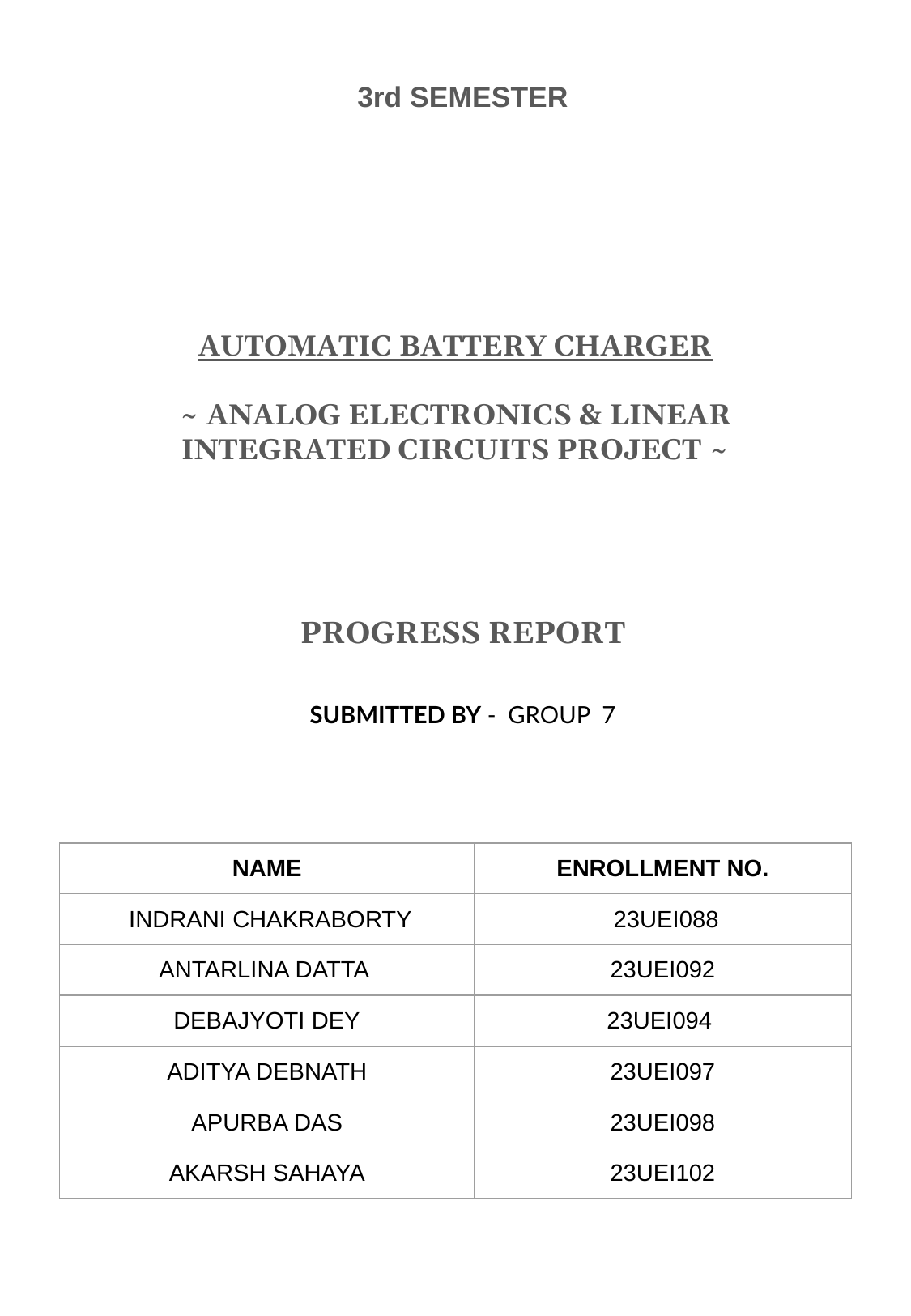

3rd SEMESTER
AUTOMATIC BATTERY CHARGER

~ ANALOG ELECTRONICS & LINEAR INTEGRATED CIRCUITS PROJECT ~

PROGRESS REPORT

SUBMITTED BY -  GROUP  7

| NAME | ENROLLMENT NO. |
| --- | --- |
| INDRANI CHAKRABORTY | 23UEI088 |
| ANTARLINA DATTA | 23UEI092 |
| DEBAJYOTI DEY | 23UEI094 |
| ADITYA DEBNATH | 23UEI097 |
| APURBA DAS | 23UEI098 |
| AKARSH SAHAYA | 23UEI102 |